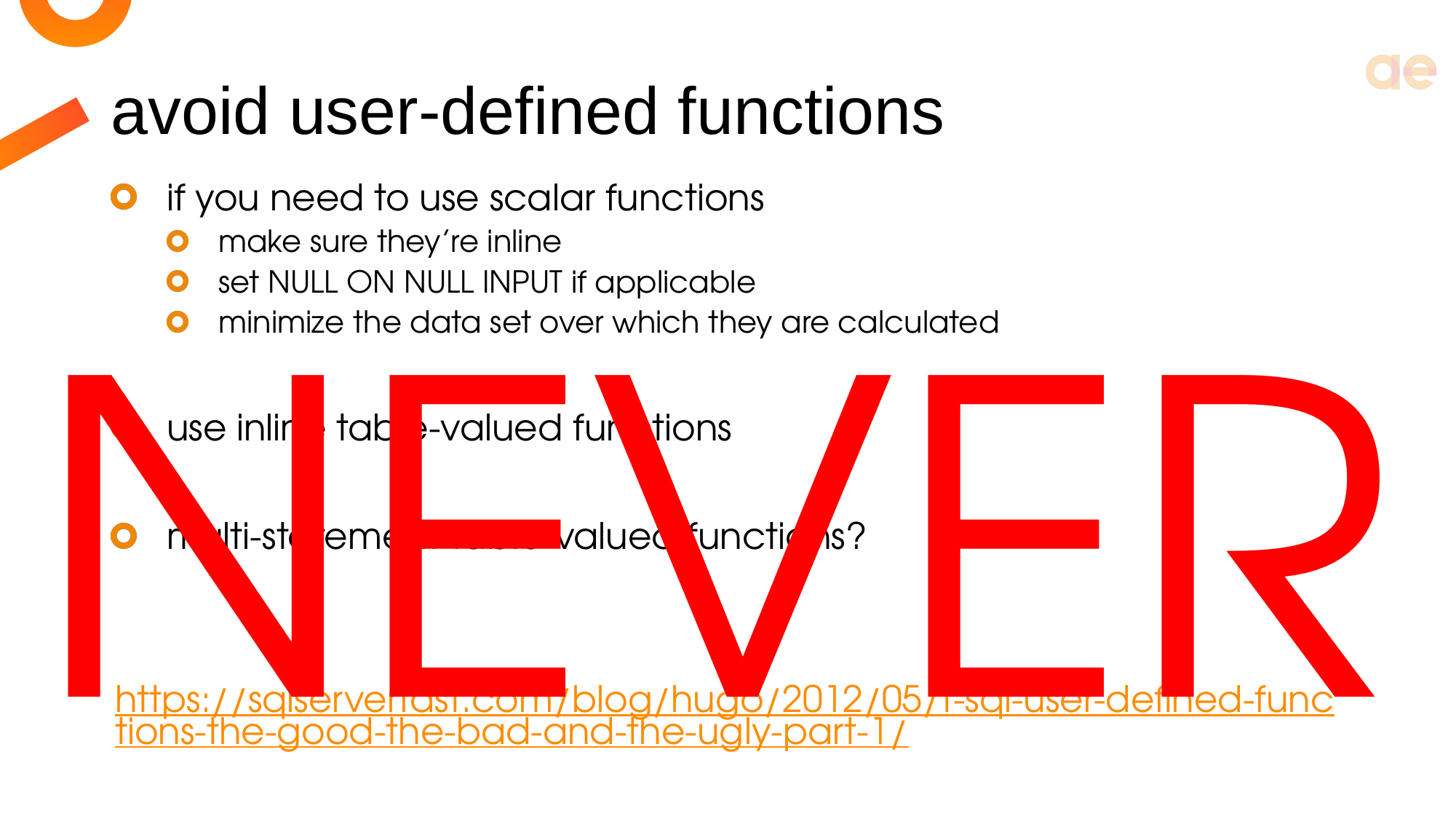

# avoid user-defined functions
if you need to use scalar functions
make sure they’re inline
set NULL ON NULL INPUT if applicable
minimize the data set over which they are calculated

use inline table-valued functions

multi-statement table-valued functions?

https://sqlserverfast.com/blog/hugo/2012/05/t-sql-user-defined-functions-the-good-the-bad-and-the-ugly-part-1/
NEVER